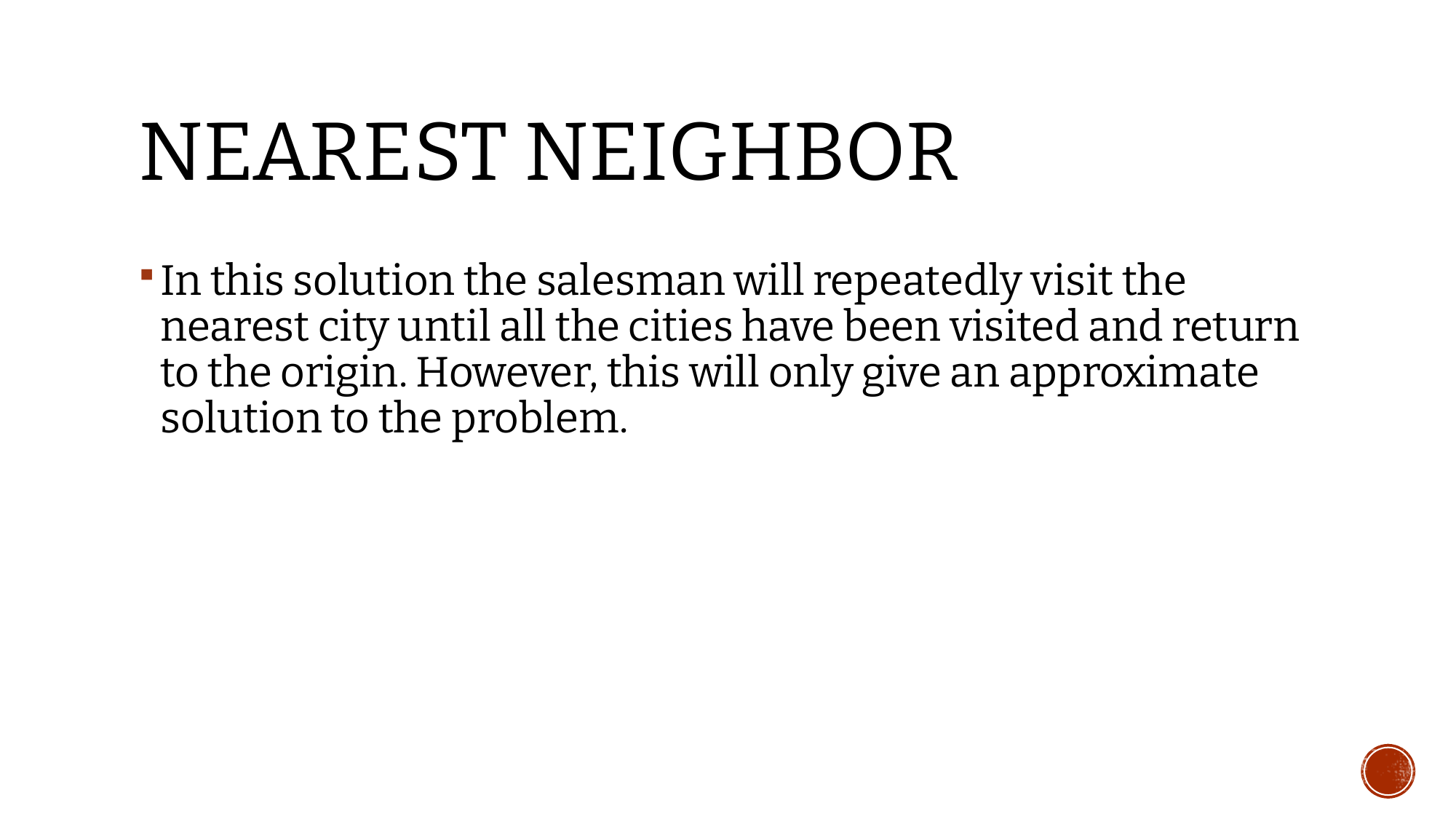

# Nearest Neighbor
In this solution the salesman will repeatedly visit the nearest city until all the cities have been visited and return to the origin. However, this will only give an approximate solution to the problem.